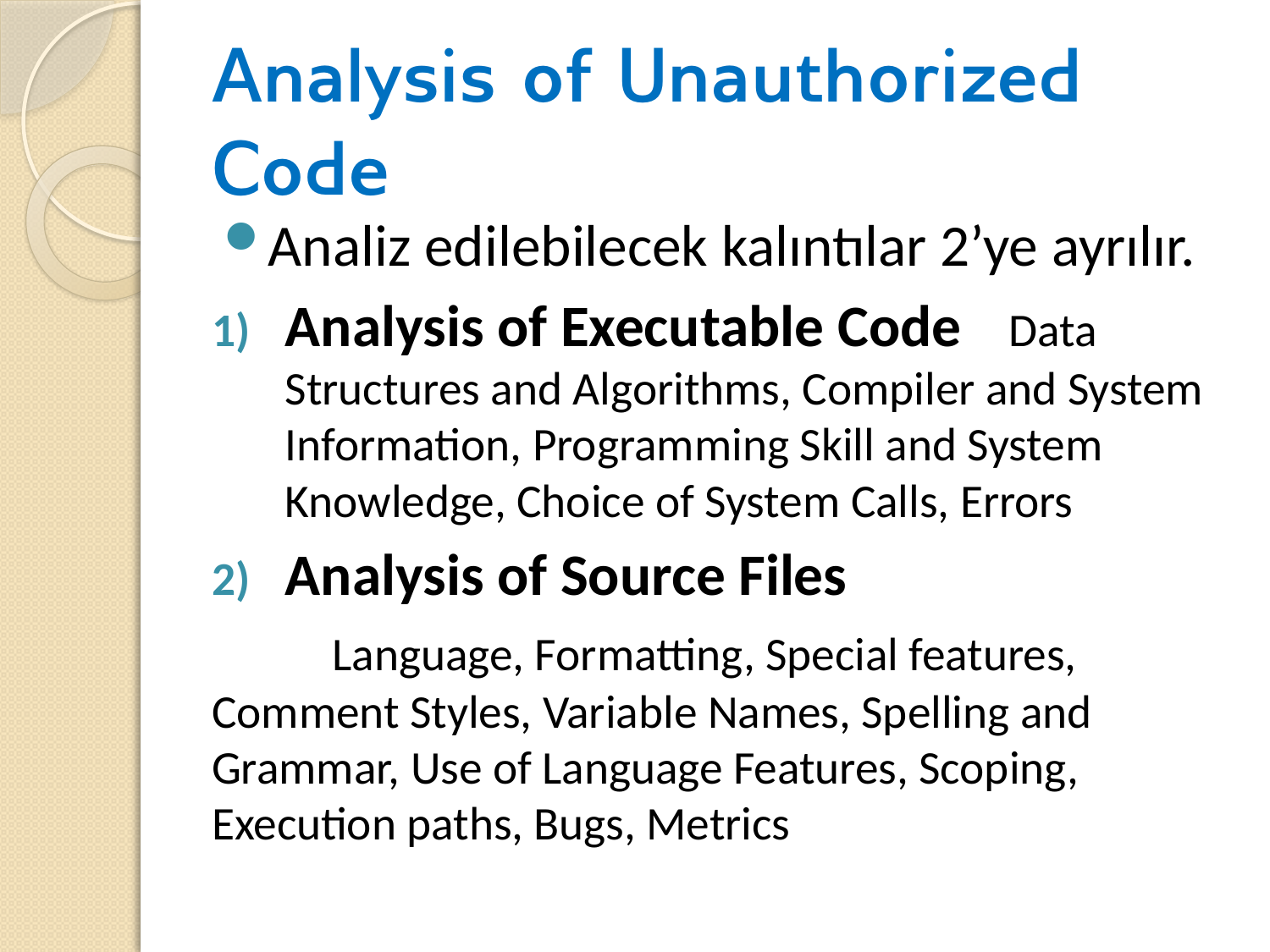

# Analysis of Unauthorized Code
Analiz edilebilecek kalıntılar 2’ye ayrılır.
Analysis of Executable Code			Data Structures and Algorithms, Compiler and System Information, Programming Skill and System Knowledge, Choice of System Calls, Errors
Analysis of Source Files
	Language, Formatting, Special features, Comment Styles, Variable Names, Spelling and Grammar, Use of Language Features, Scoping, Execution paths, Bugs, Metrics